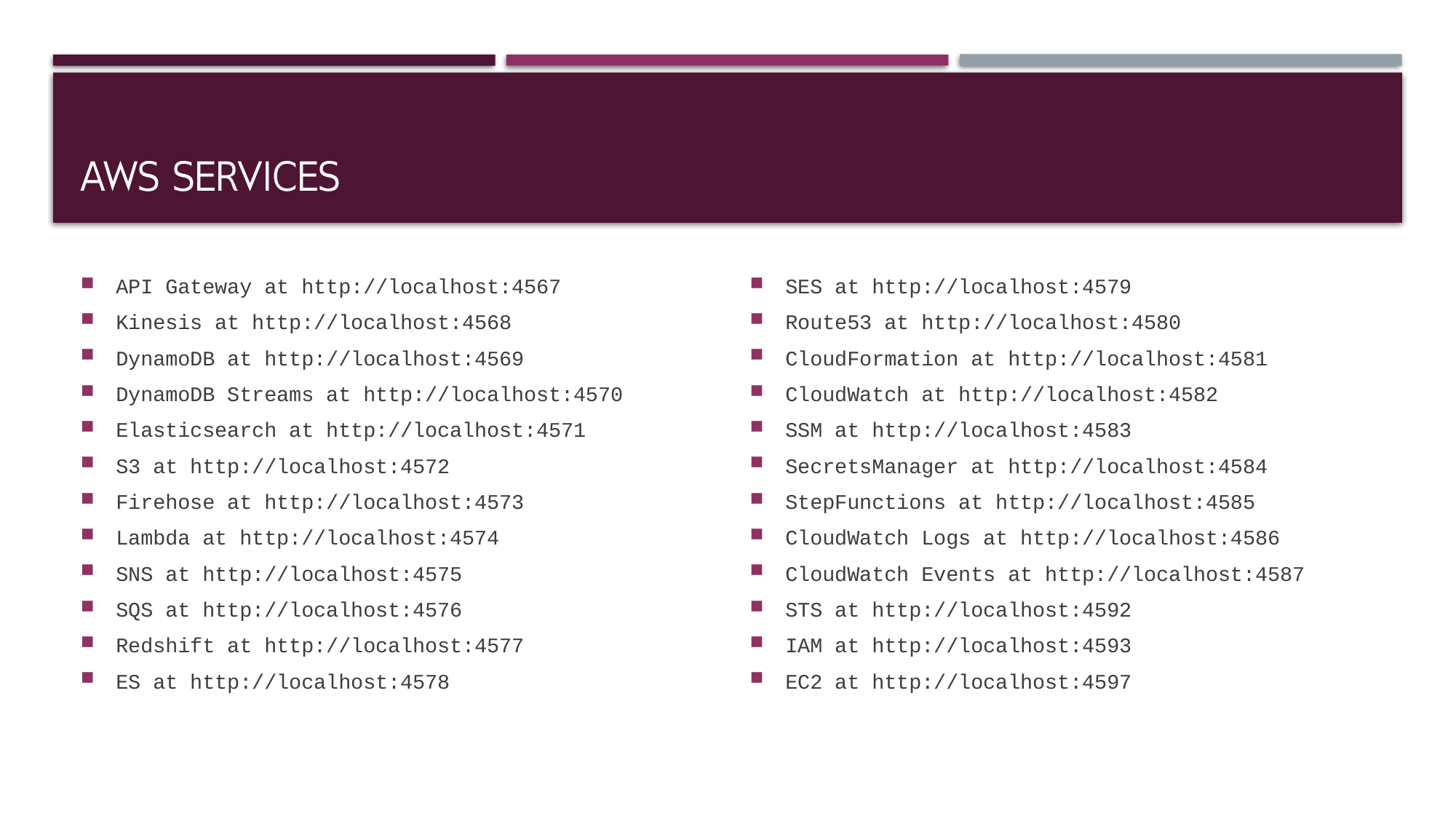

# Aws services
API Gateway at http://localhost:4567
Kinesis at http://localhost:4568
DynamoDB at http://localhost:4569
DynamoDB Streams at http://localhost:4570
Elasticsearch at http://localhost:4571
S3 at http://localhost:4572
Firehose at http://localhost:4573
Lambda at http://localhost:4574
SNS at http://localhost:4575
SQS at http://localhost:4576
Redshift at http://localhost:4577
ES at http://localhost:4578
SES at http://localhost:4579
Route53 at http://localhost:4580
CloudFormation at http://localhost:4581
CloudWatch at http://localhost:4582
SSM at http://localhost:4583
SecretsManager at http://localhost:4584
StepFunctions at http://localhost:4585
CloudWatch Logs at http://localhost:4586
CloudWatch Events at http://localhost:4587
STS at http://localhost:4592
IAM at http://localhost:4593
EC2 at http://localhost:4597